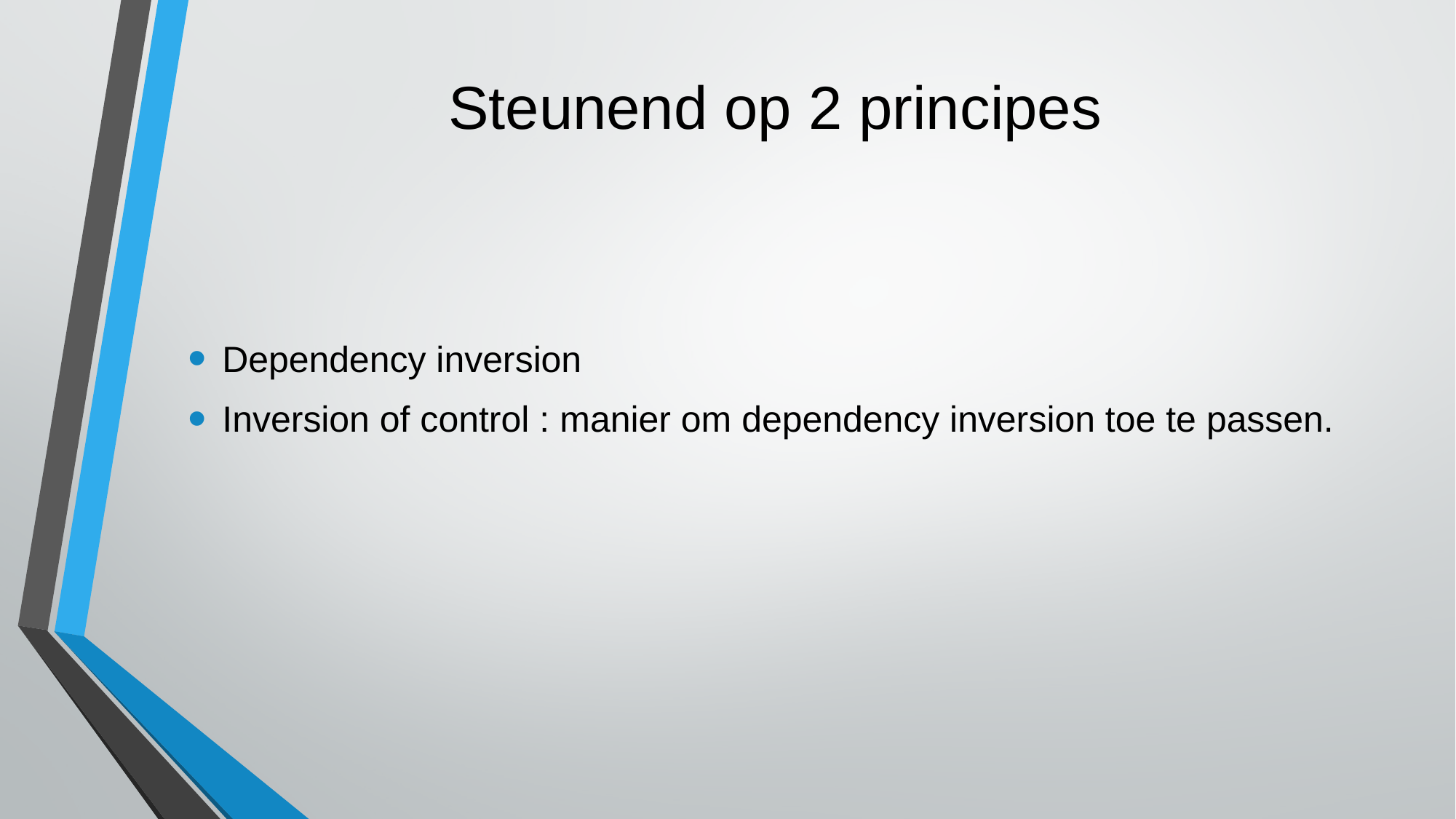

# Steunend op 2 principes
Dependency inversion
Inversion of control : manier om dependency inversion toe te passen.